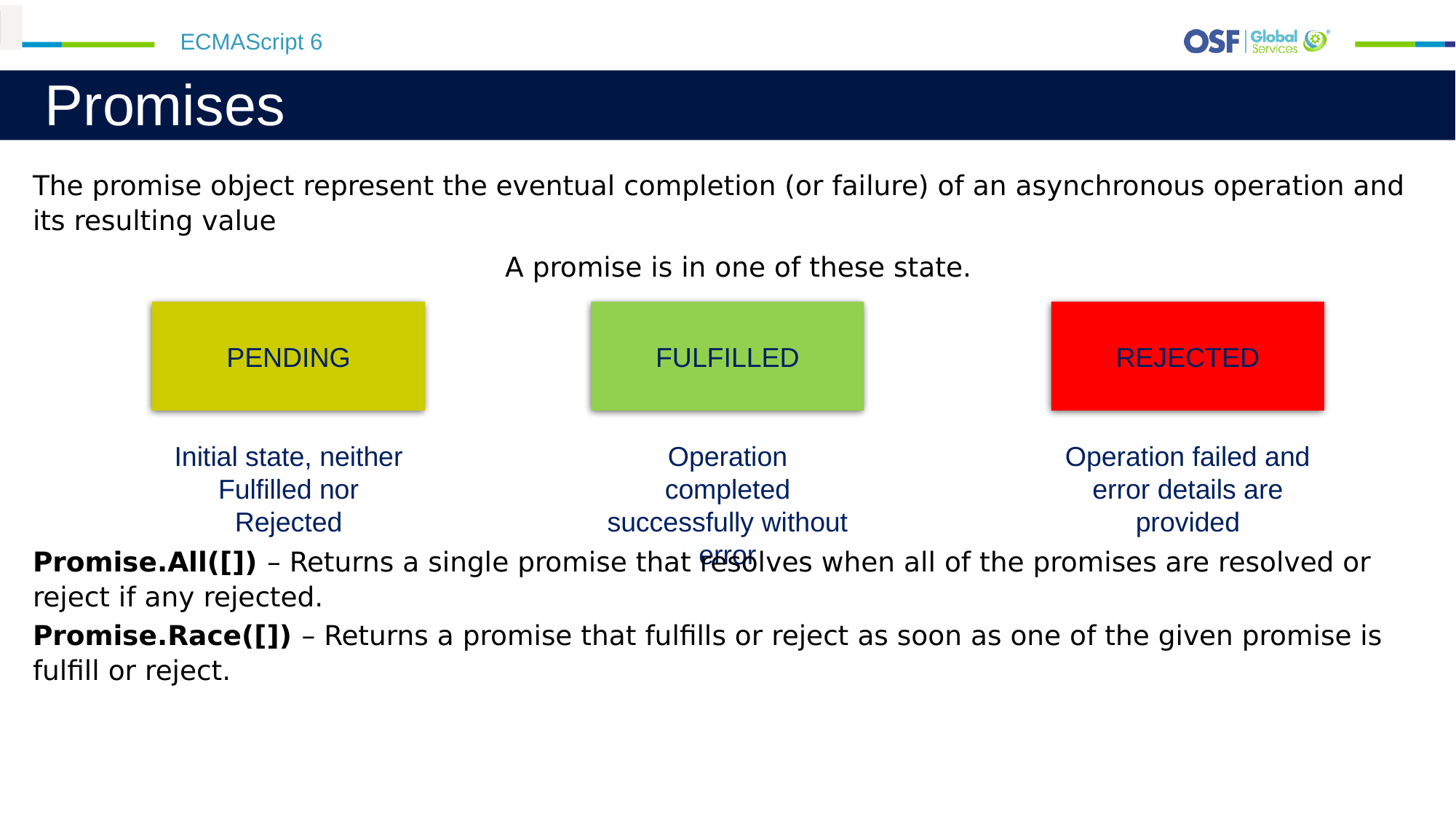

ECMAScript 6
# Promises
The promise object represent the eventual completion (or failure) of an asynchronous operation and its resulting value
A promise is in one of these state.

PENDING

FULFILLED

REJECTED

Operation failed and error details are provided
Operation completed successfully without error
Initial state, neither Fulfilled nor Rejected
Promise.All([]) – Returns a single promise that resolves when all of the promises are resolved or reject if any rejected.
Promise.Race([]) – Returns a promise that fulfills or reject as soon as one of the given promise is fulfill or reject.